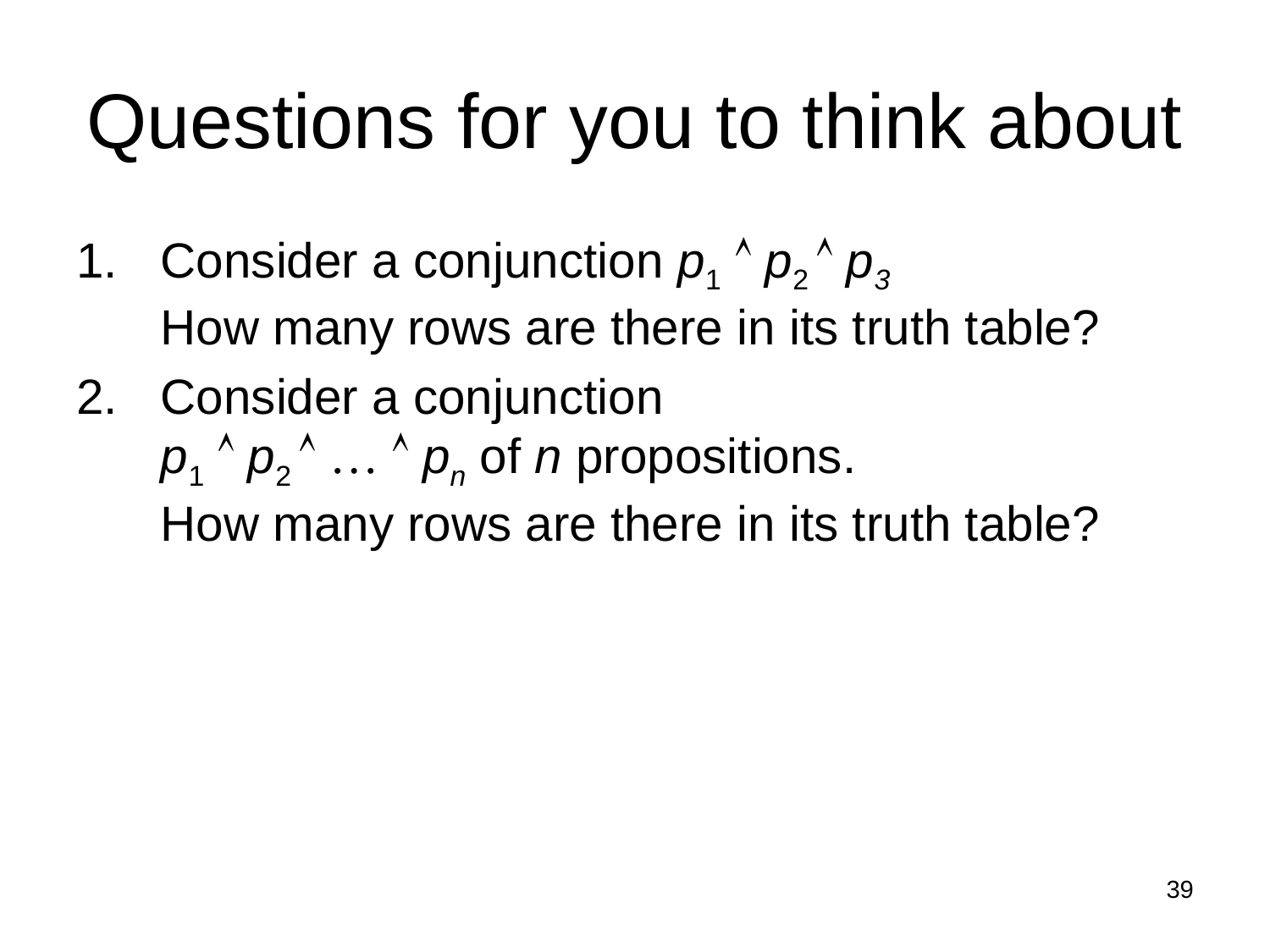

Topic #1.0 – Propositional Logic: Operators
# Questions for you to think about
Consider a conjunction p1 ∧ p2 ∧ p3
How many rows are there in its truth table?
Consider a conjunction
p1 ∧ p2 ∧ … ∧ pn of n propositions.
How many rows are there in its truth table?

39